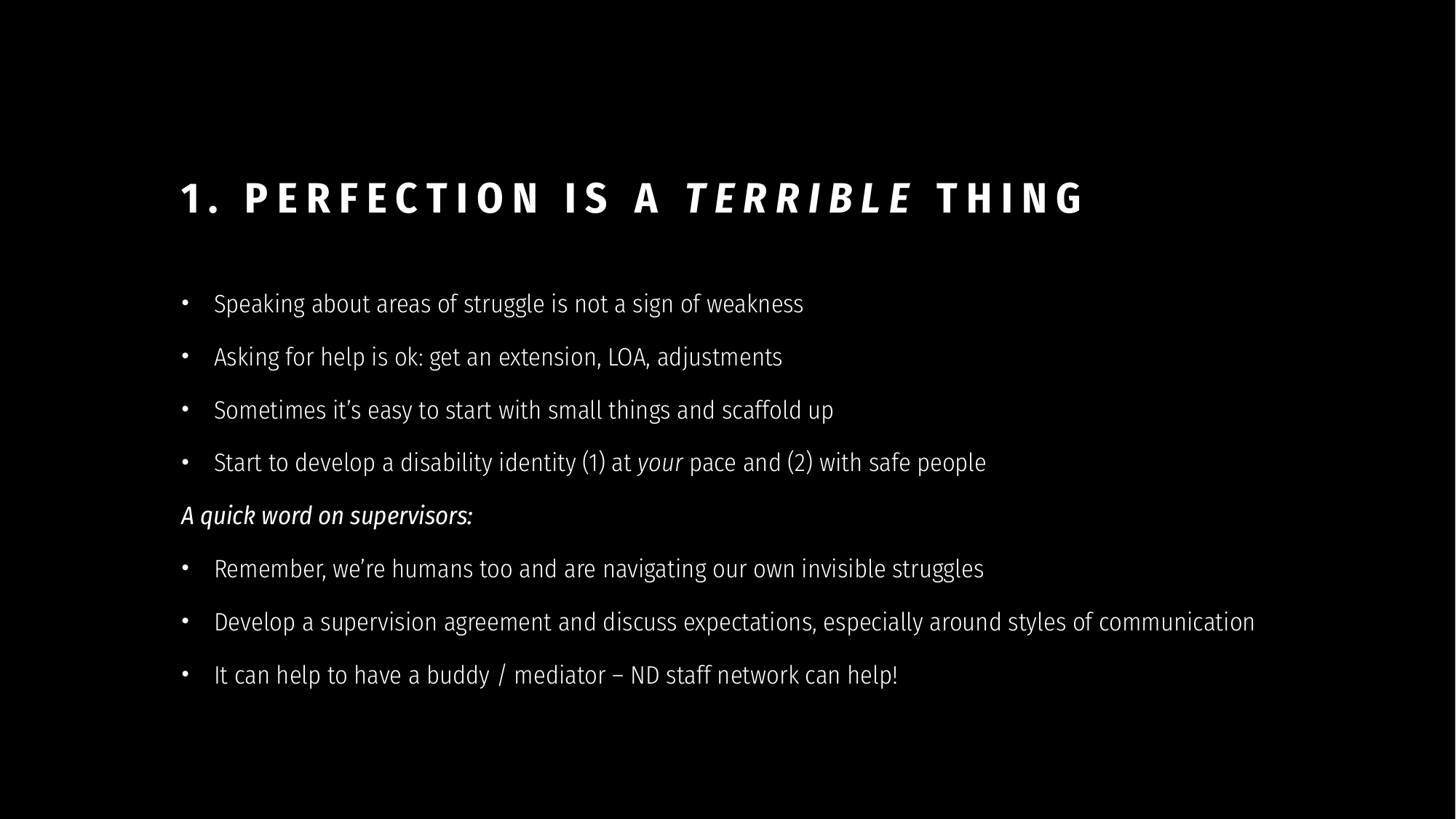

# 1. Perfection is a terrible thing
Speaking about areas of struggle is not a sign of weakness
Asking for help is ok: get an extension, LOA, adjustments
Sometimes it’s easy to start with small things and scaffold up
Start to develop a disability identity (1) at your pace and (2) with safe people
A quick word on supervisors:
Remember, we’re humans too and are navigating our own invisible struggles
Develop a supervision agreement and discuss expectations, especially around styles of communication
It can help to have a buddy / mediator – ND staff network can help!